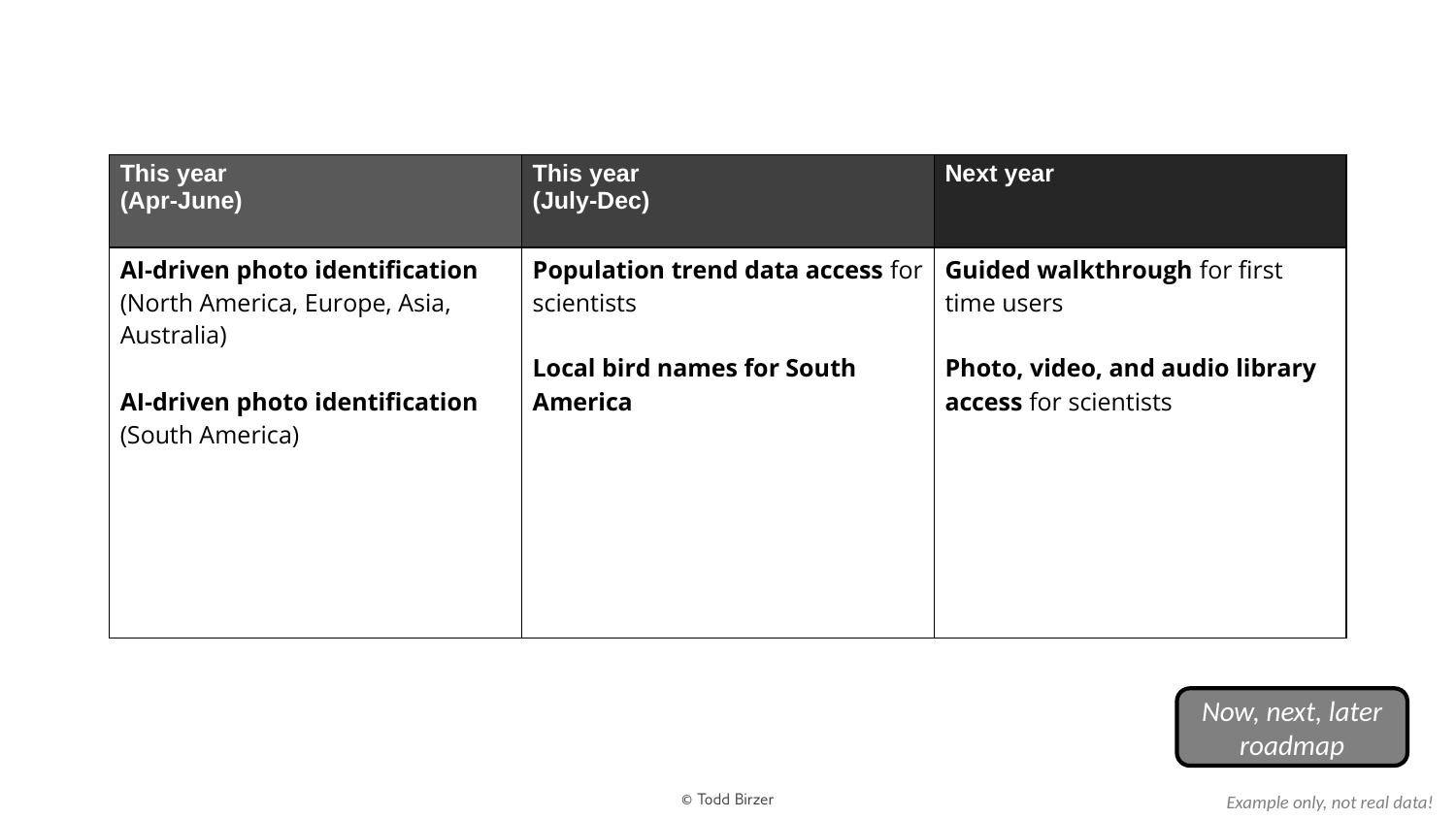

| This year (Apr-June) | This year (July-Dec) | Next year |
| --- | --- | --- |
| AI-driven photo identification (North America, Europe, Asia, Australia) AI-driven photo identification (South America) | Population trend data access for scientists Local bird names for South America | Guided walkthrough for first time users Photo, video, and audio library access for scientists |
Now, next, later roadmap
Example only, not real data!